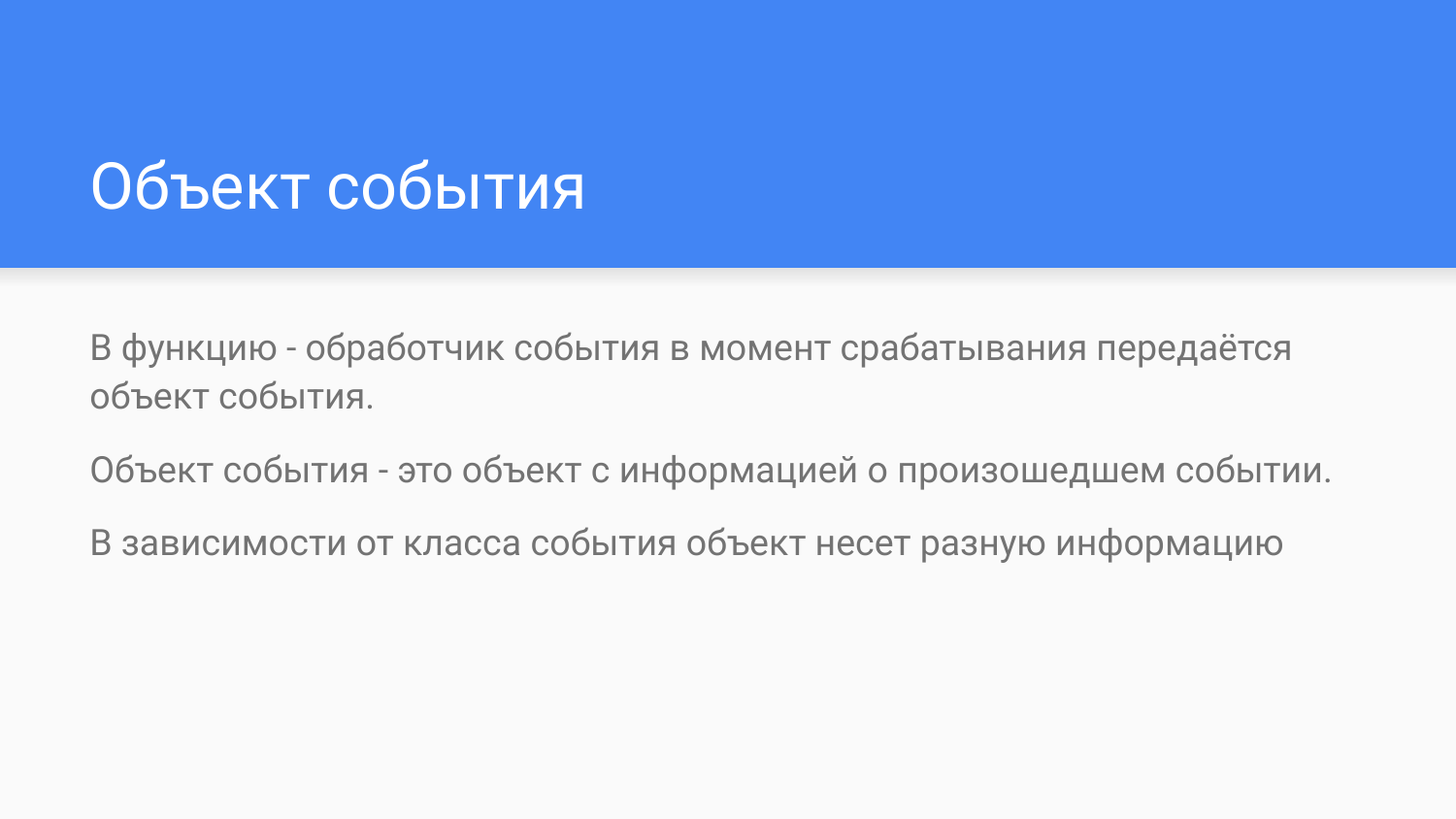

# Объект события
В функцию - обработчик события в момент срабатывания передаётся объект события.
Объект события - это объект с информацией о произошедшем событии.
В зависимости от класса события объект несет разную информацию